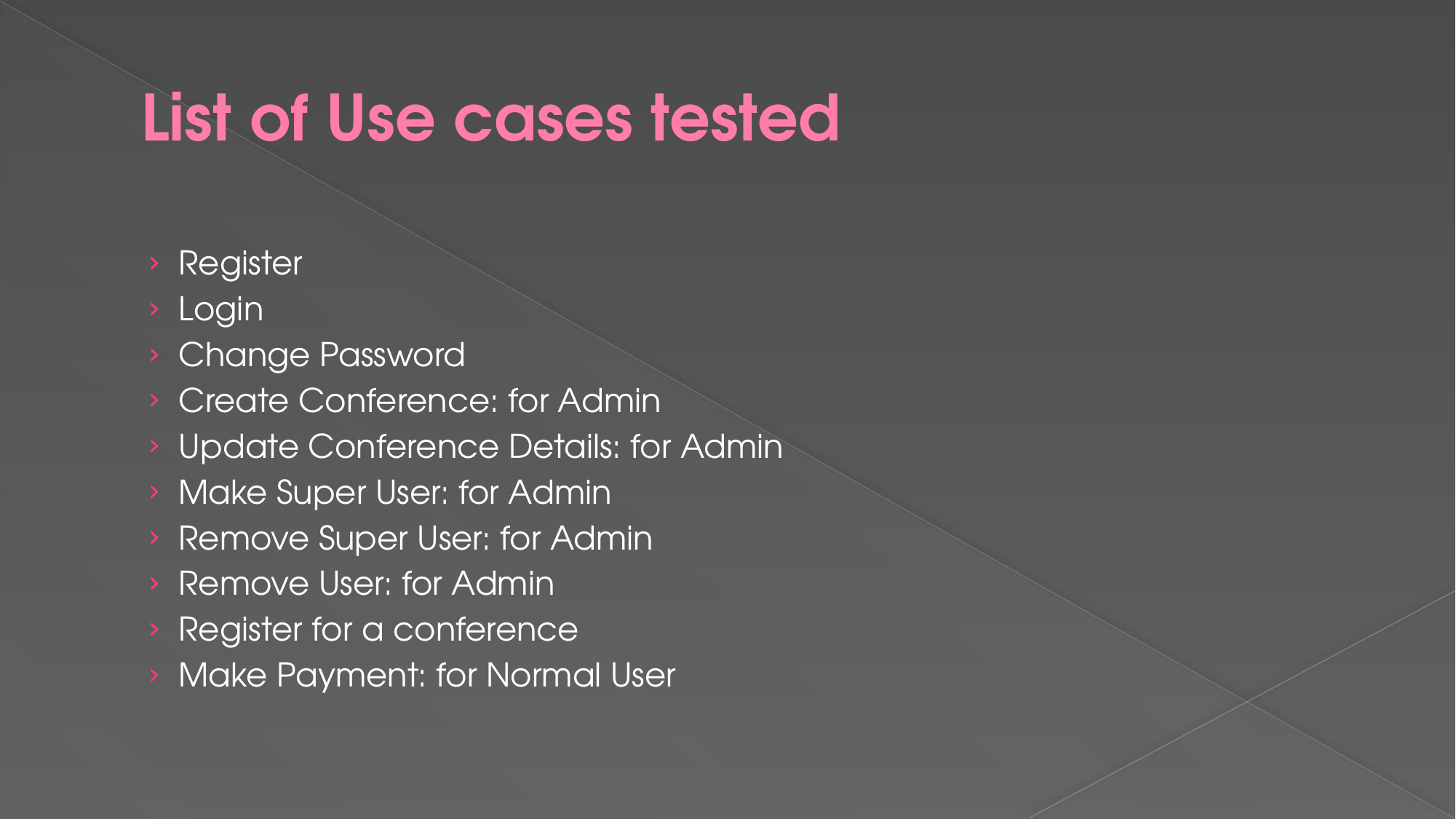

# List of Use cases tested

Register
Login
Change Password
Create Conference: for Admin
Update Conference Details: for Admin
Make Super User: for Admin
Remove Super User: for Admin
Remove User: for Admin
Register for a conference
Make Payment: for Normal User